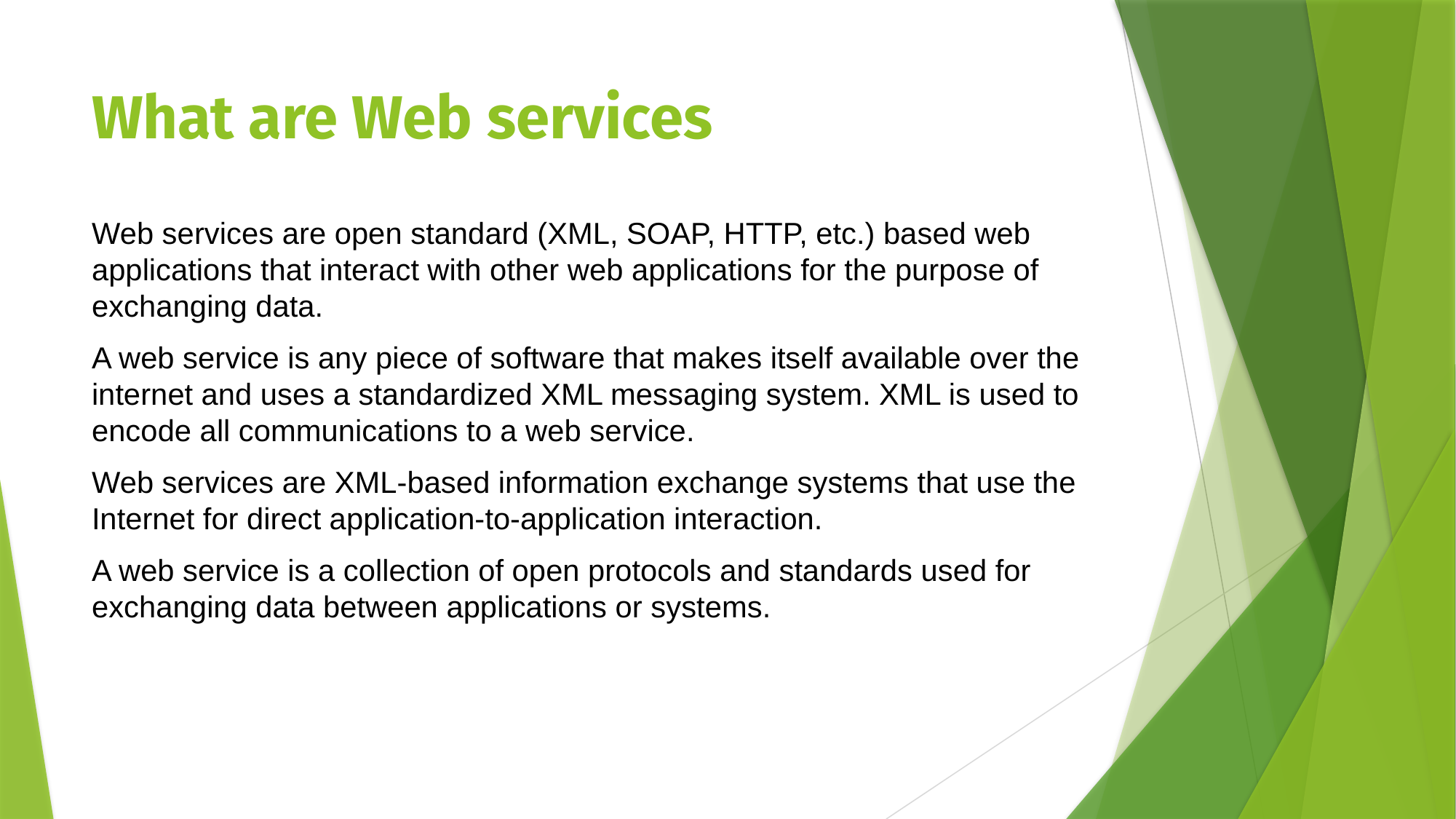

# What are Web services
Web services are open standard (XML, SOAP, HTTP, etc.) based web applications that interact with other web applications for the purpose of exchanging data.
A web service is any piece of software that makes itself available over the internet and uses a standardized XML messaging system. XML is used to encode all communications to a web service.
Web services are XML-based information exchange systems that use the Internet for direct application-to-application interaction.
A web service is a collection of open protocols and standards used for exchanging data between applications or systems.